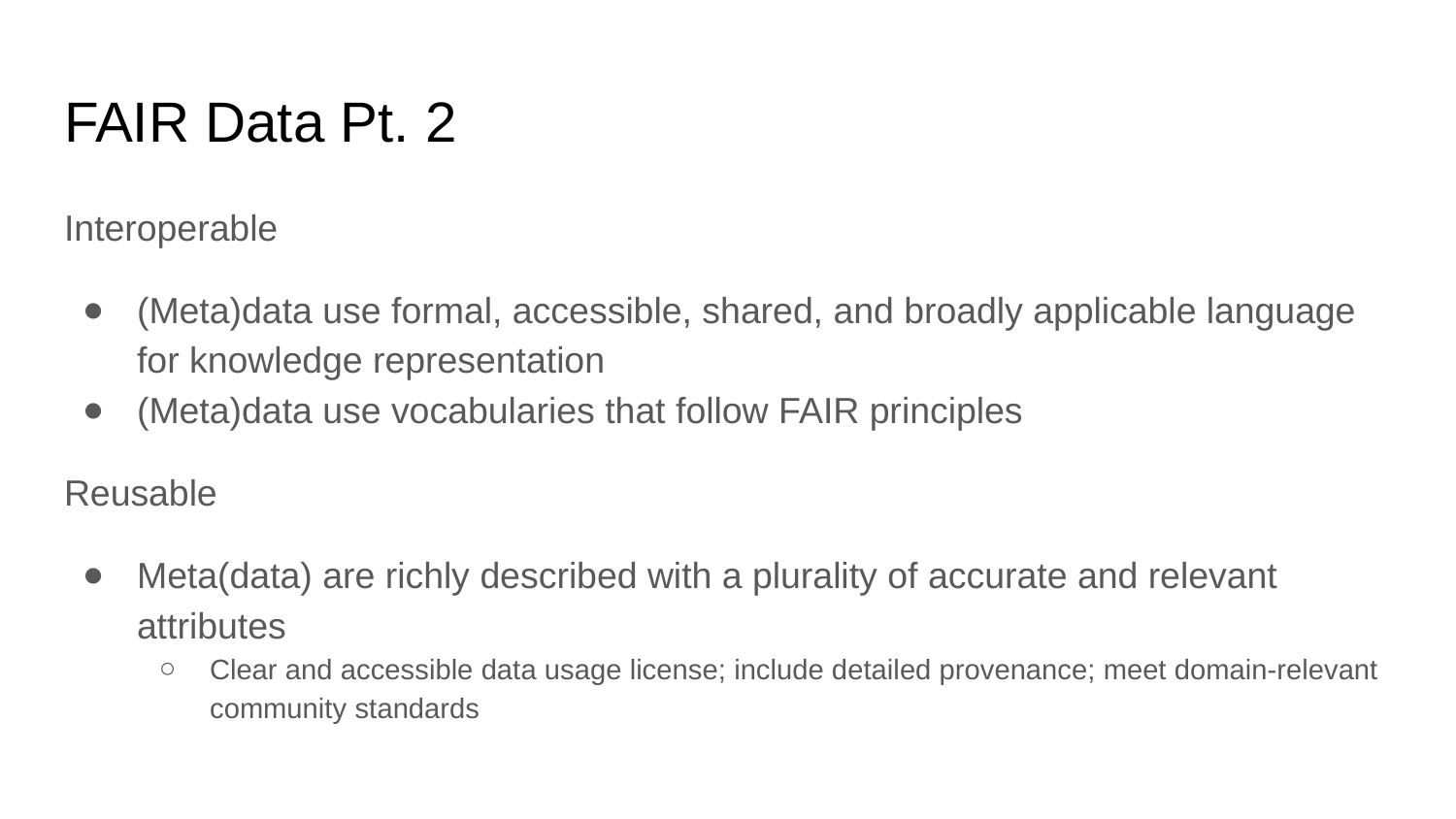

# FAIR Data Pt. 2
Interoperable
(Meta)data use formal, accessible, shared, and broadly applicable language for knowledge representation
(Meta)data use vocabularies that follow FAIR principles
Reusable
Meta(data) are richly described with a plurality of accurate and relevant attributes
Clear and accessible data usage license; include detailed provenance; meet domain-relevant community standards